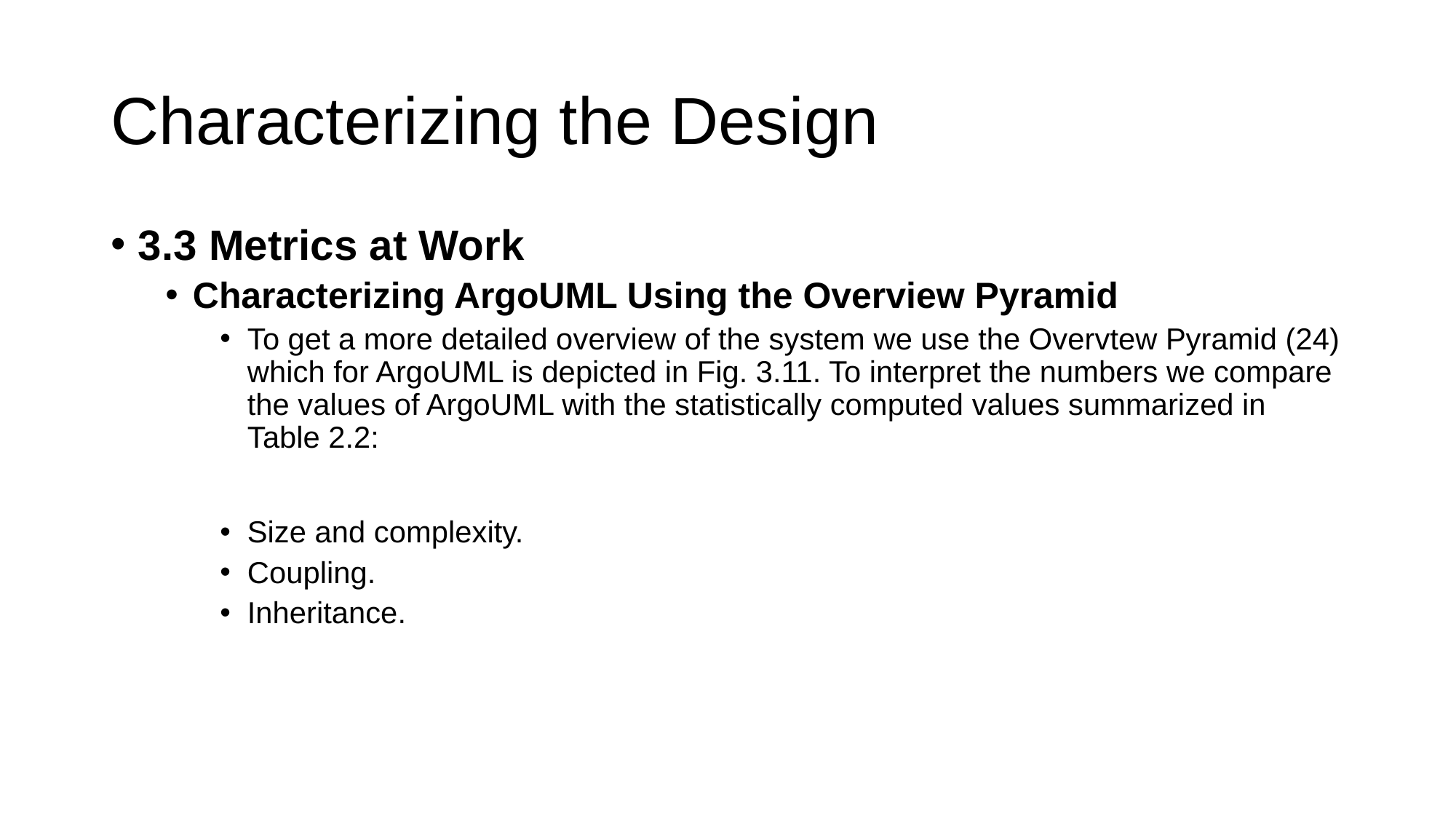

# Characterizing the Design
3.3 Metrics at Work
Characterizing ArgoUML Using the Overview Pyramid
To get a more detailed overview of the system we use the Overvtew Pyramid (24) which for ArgoUML is depicted in Fig. 3.11. To interpret the numbers we compare the values of ArgoUML with the statistically computed values summarized in Table 2.2:

Size and complexity.
Coupling.
Inheritance.